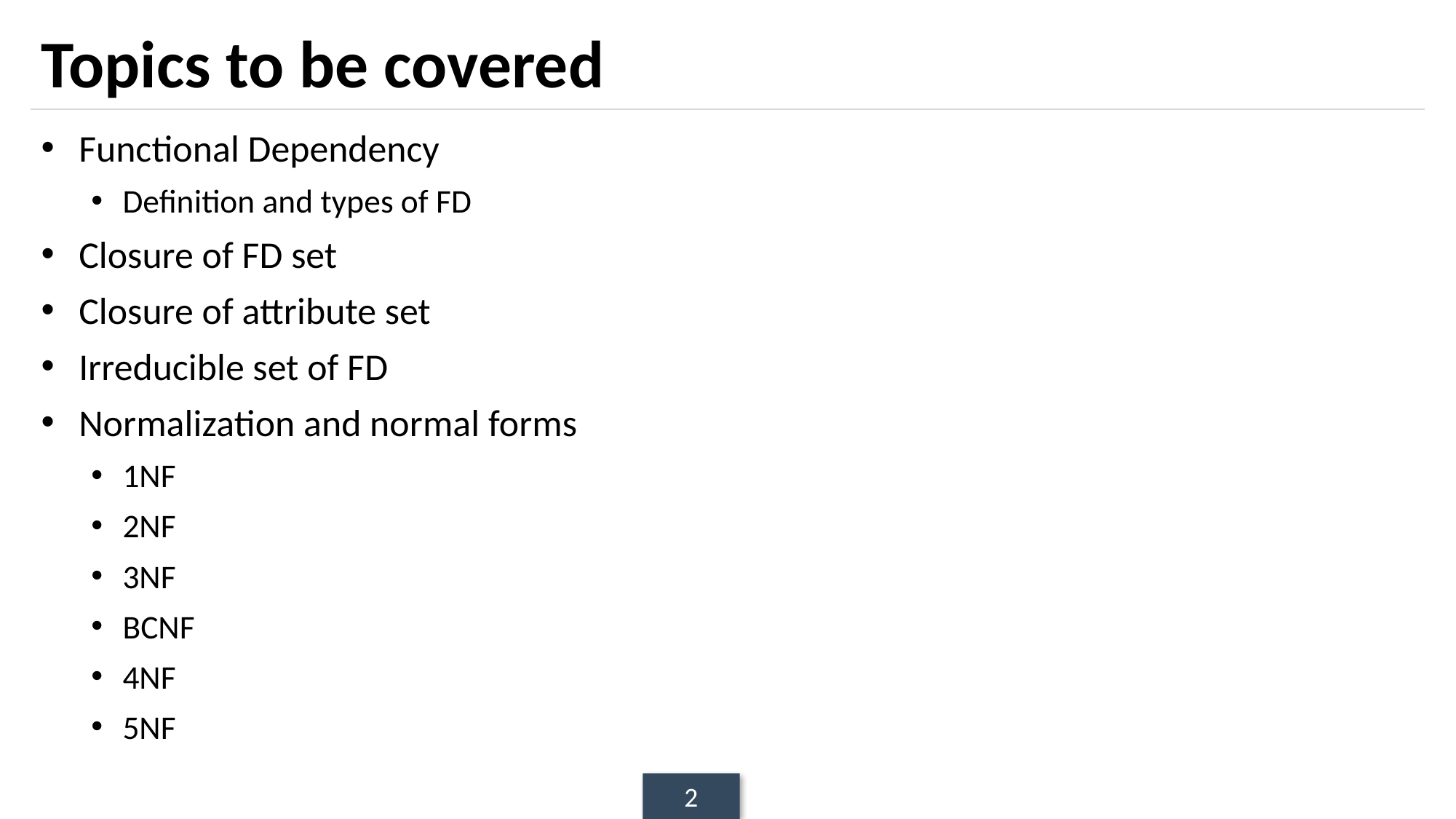

# Topics to be covered
Functional Dependency
Definition and types of FD
Closure of FD set
Closure of attribute set
Irreducible set of FD
Normalization and normal forms
1NF
2NF
3NF
BCNF
4NF
5NF